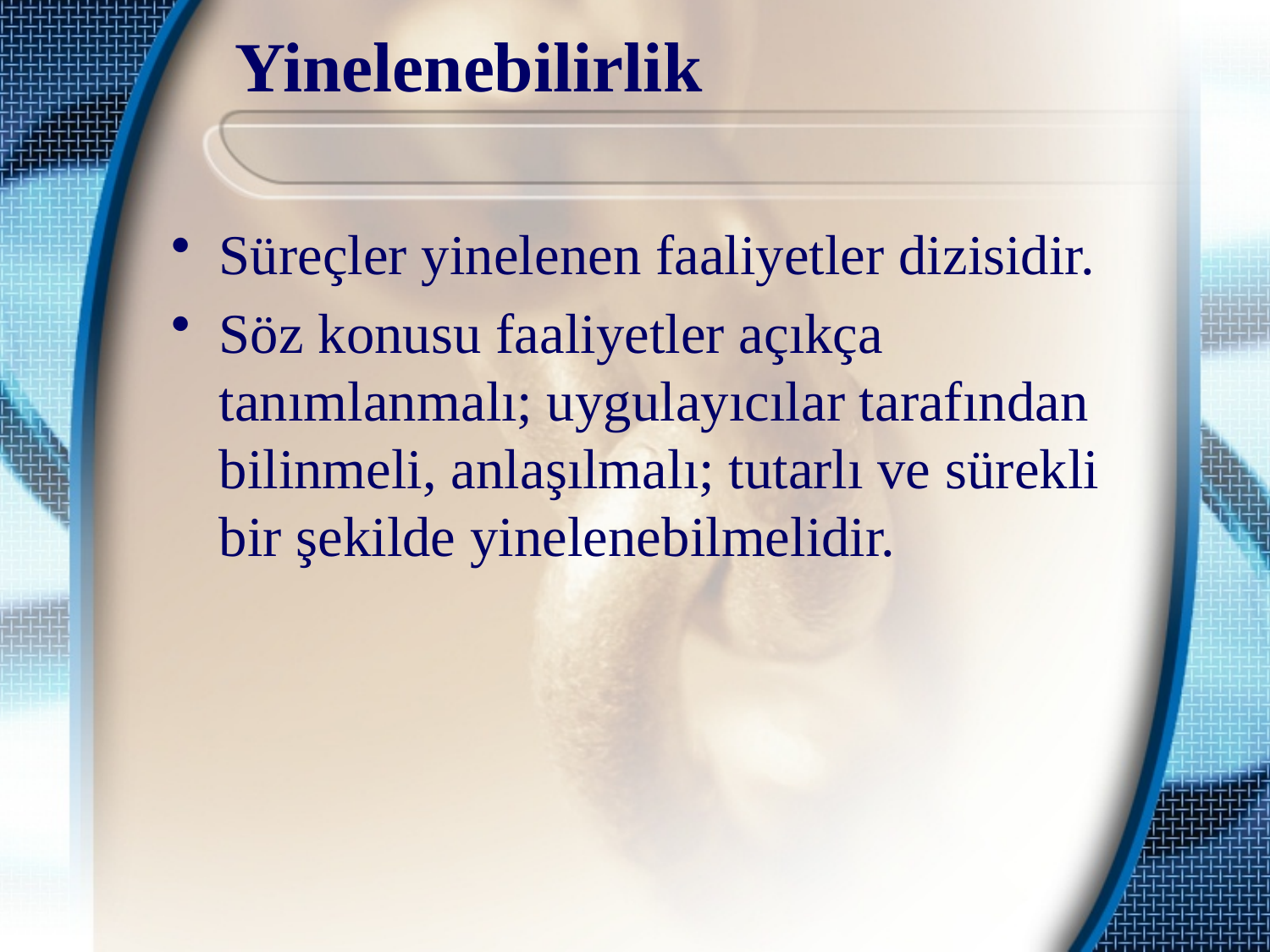

# Yinelenebilirlik
Süreçler yinelenen faaliyetler dizisidir.
Söz konusu faaliyetler açıkça tanımlanmalı; uygulayıcılar tarafından bilinmeli, anlaşılmalı; tutarlı ve sürekli bir şekilde yinelenebilmelidir.